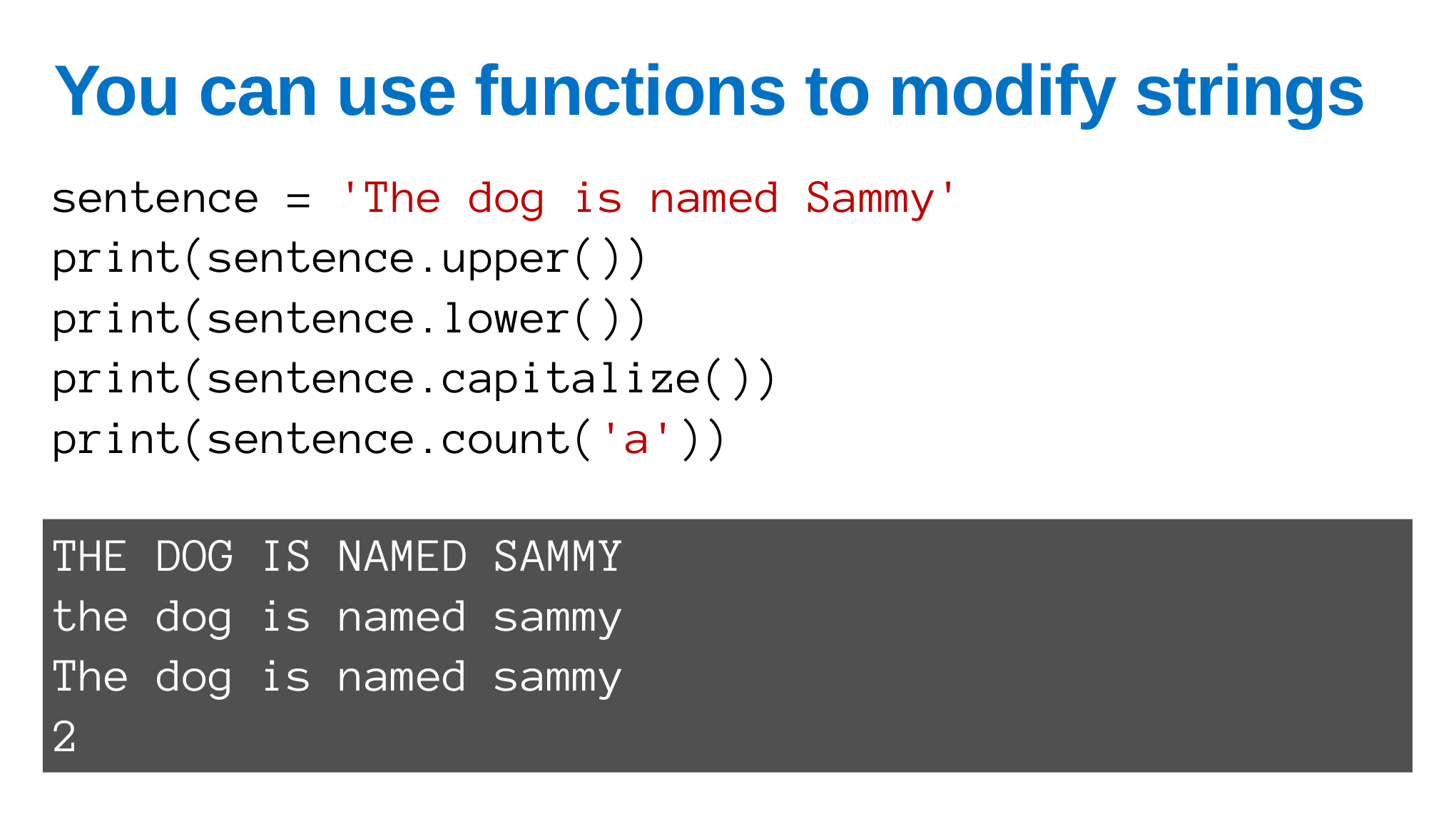

# You can use functions to modify strings
sentence = 'The dog is named Sammy'
print(sentence.upper())
print(sentence.lower())
print(sentence.capitalize())
print(sentence.count('a'))

THE DOG IS NAMED SAMMY
the dog is named sammy
The dog is named sammy
2